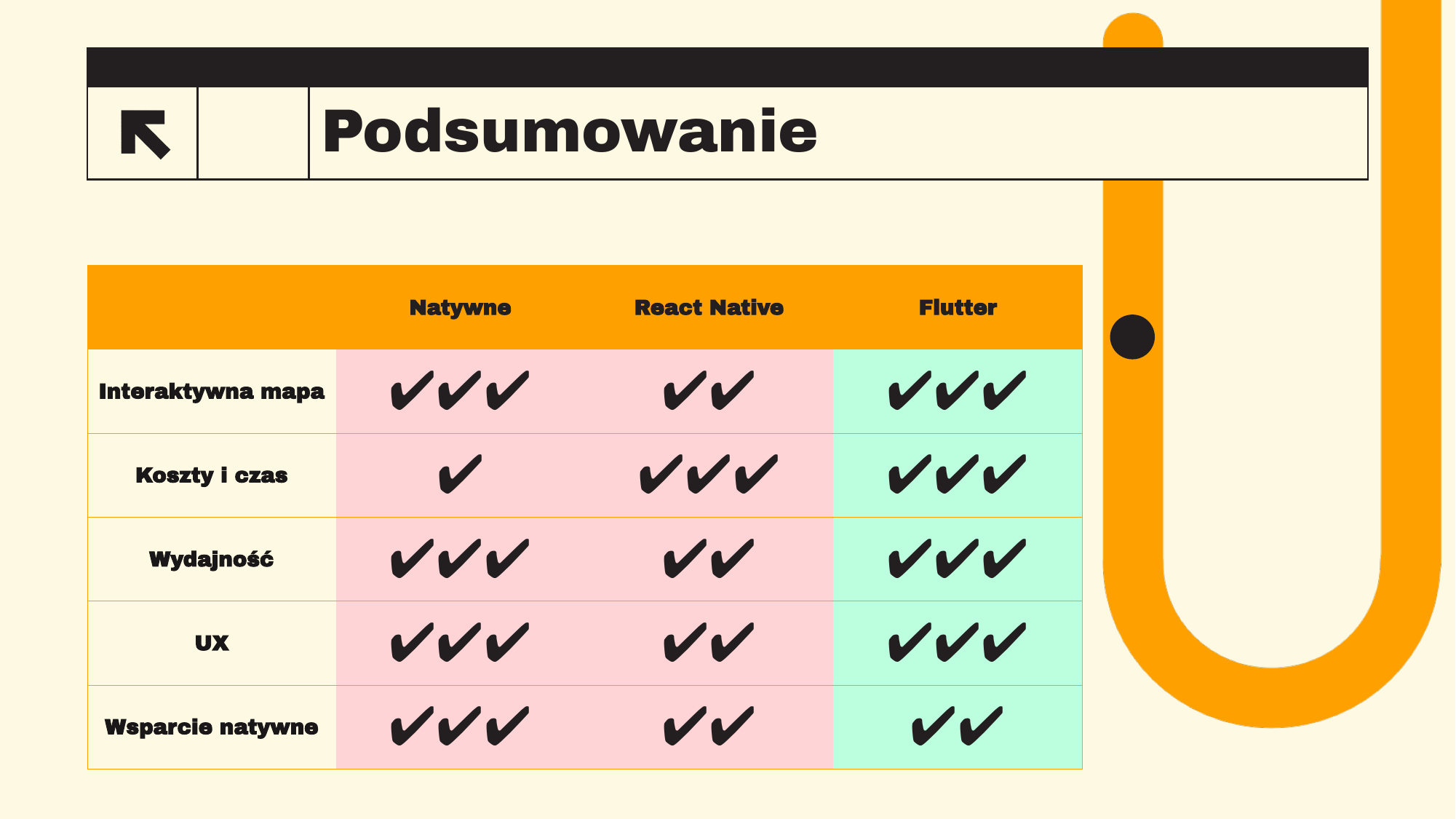

# Podsumowanie

5
|  | Natywne | React Native | Flutter |
| --- | --- | --- | --- |
| Interaktywna mapa | ✔✔✔ | ✔✔ | ✔✔✔ |
| Koszty i czas | ✔ | ✔✔✔ | ✔✔✔ |
| Wydajność | ✔✔✔ | ✔✔ | ✔✔✔ |
| UX | ✔✔✔ | ✔✔ | ✔✔✔ |
| Wsparcie natywne | ✔✔✔ | ✔✔ | ✔✔ |